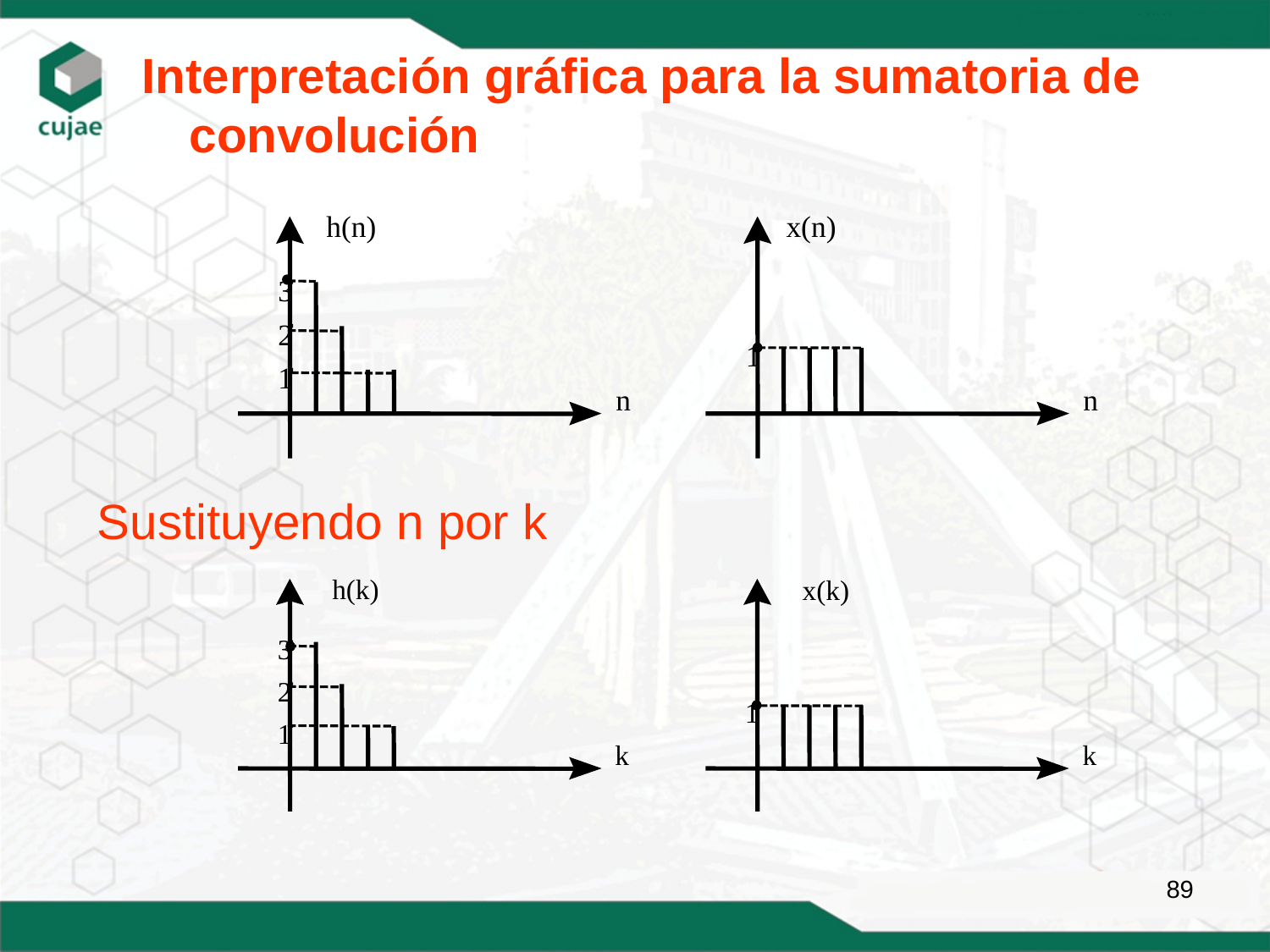

Interpretación gráfica para la sumatoria de convolución
 h(n)

 3

 2

 1

 n

 x(n)

 1

 n

Sustituyendo n por k
 h(k)
 x(k)

 3

 2

 1

 1

 k
 k

89